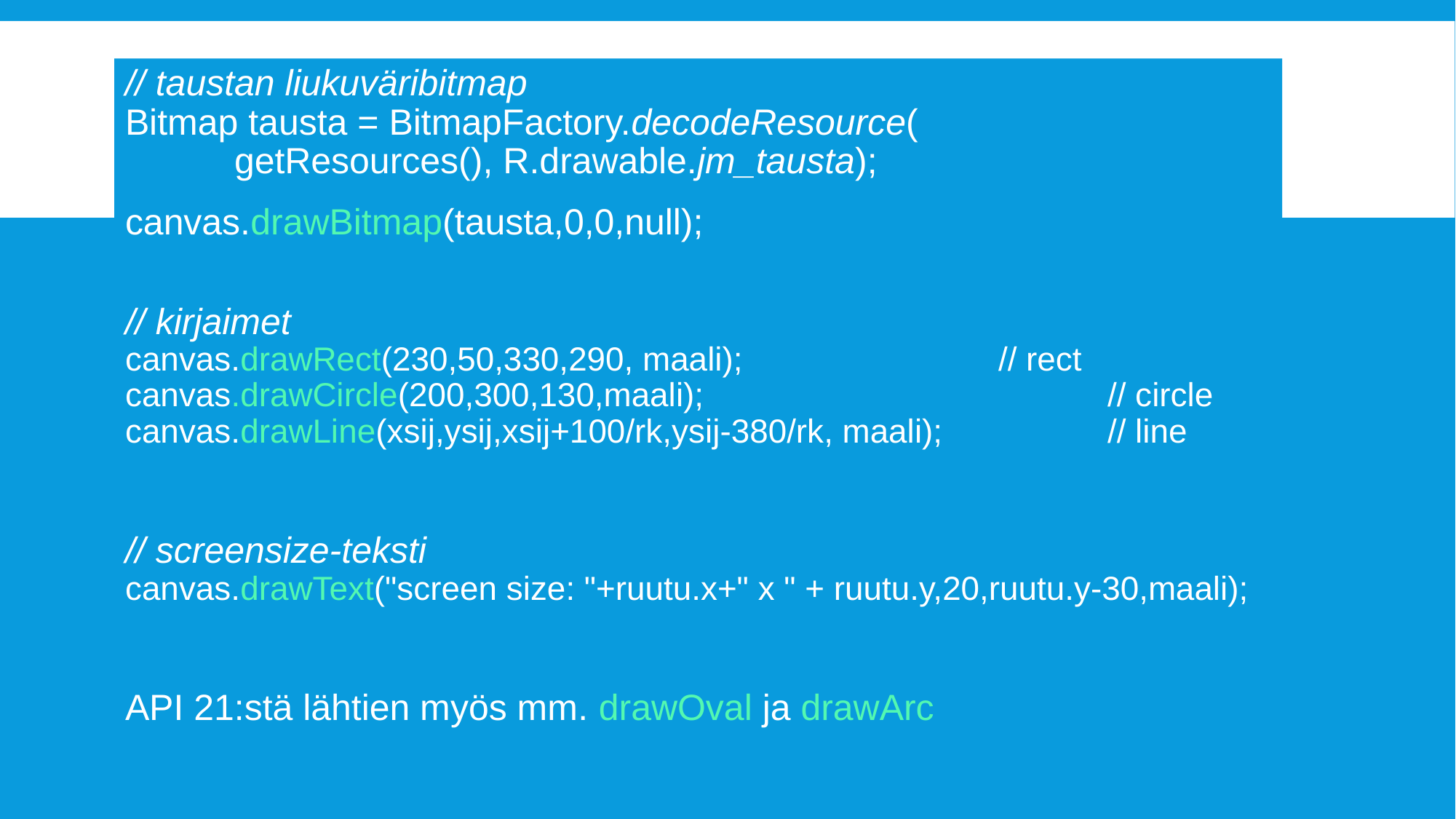

// taustan liukuväribitmap
Bitmap tausta = BitmapFactory.decodeResource(
	getResources(), R.drawable.jm_tausta);
canvas.drawBitmap(tausta,0,0,null);
// kirjaimet
canvas.drawRect(230,50,330,290, maali); 			// rect
canvas.drawCircle(200,300,130,maali);  		 		// circle
canvas.drawLine(xsij,ysij,xsij+100/rk,ysij-380/rk, maali);		// line

// screensize-teksti
canvas.drawText("screen size: "+ruutu.x+" x " + ruutu.y,20,ruutu.y-30,maali);

API 21:stä lähtien myös mm. drawOval ja drawArc